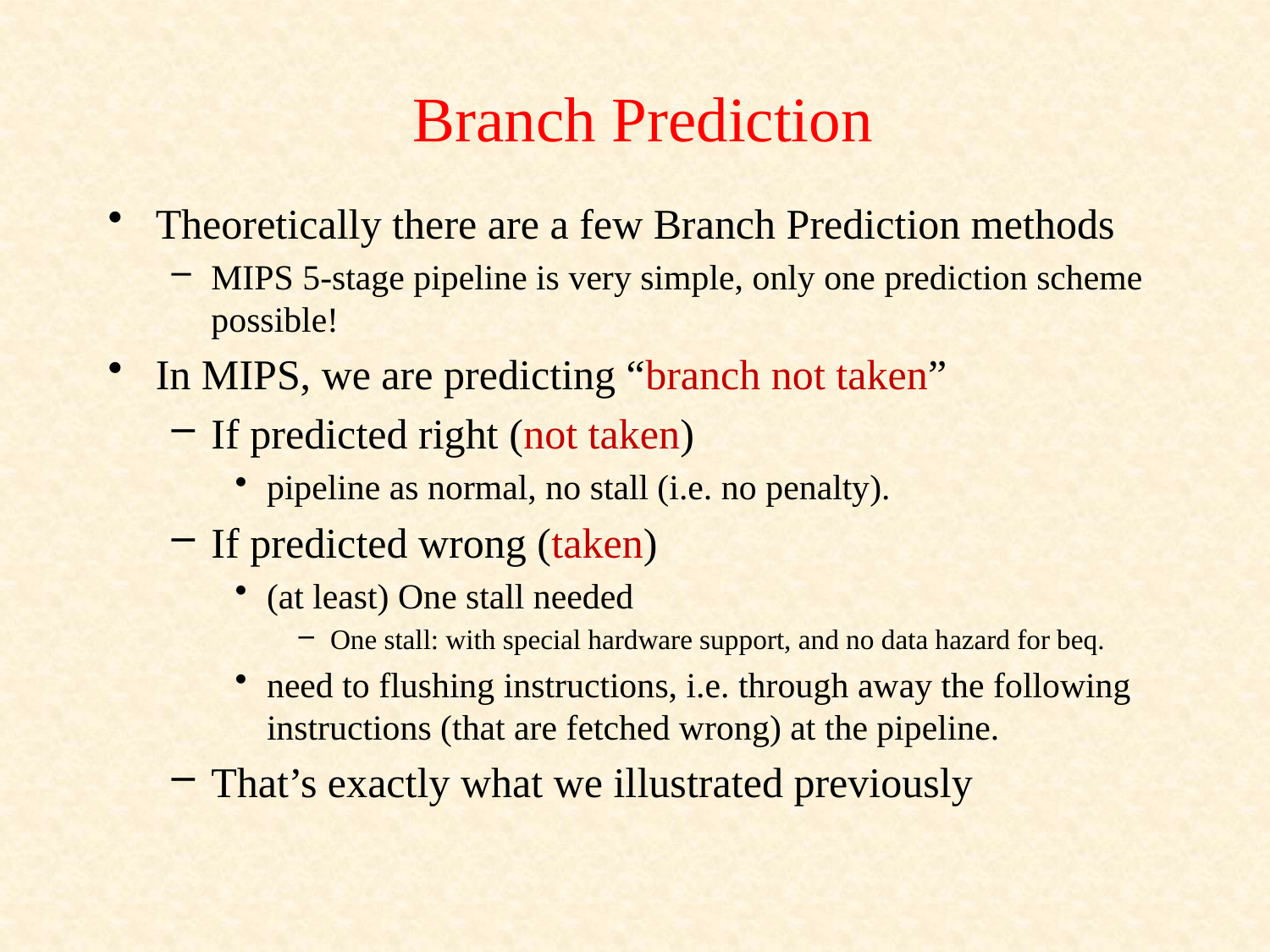

# Branch Prediction
Theoretically there are a few Branch Prediction methods
MIPS 5-stage pipeline is very simple, only one prediction scheme possible!
In MIPS, we are predicting “branch not taken”
If predicted right (not taken)
pipeline as normal, no stall (i.e. no penalty).
If predicted wrong (taken)
(at least) One stall needed
One stall: with special hardware support, and no data hazard for beq.
need to flushing instructions, i.e. through away the following instructions (that are fetched wrong) at the pipeline.
That’s exactly what we illustrated previously